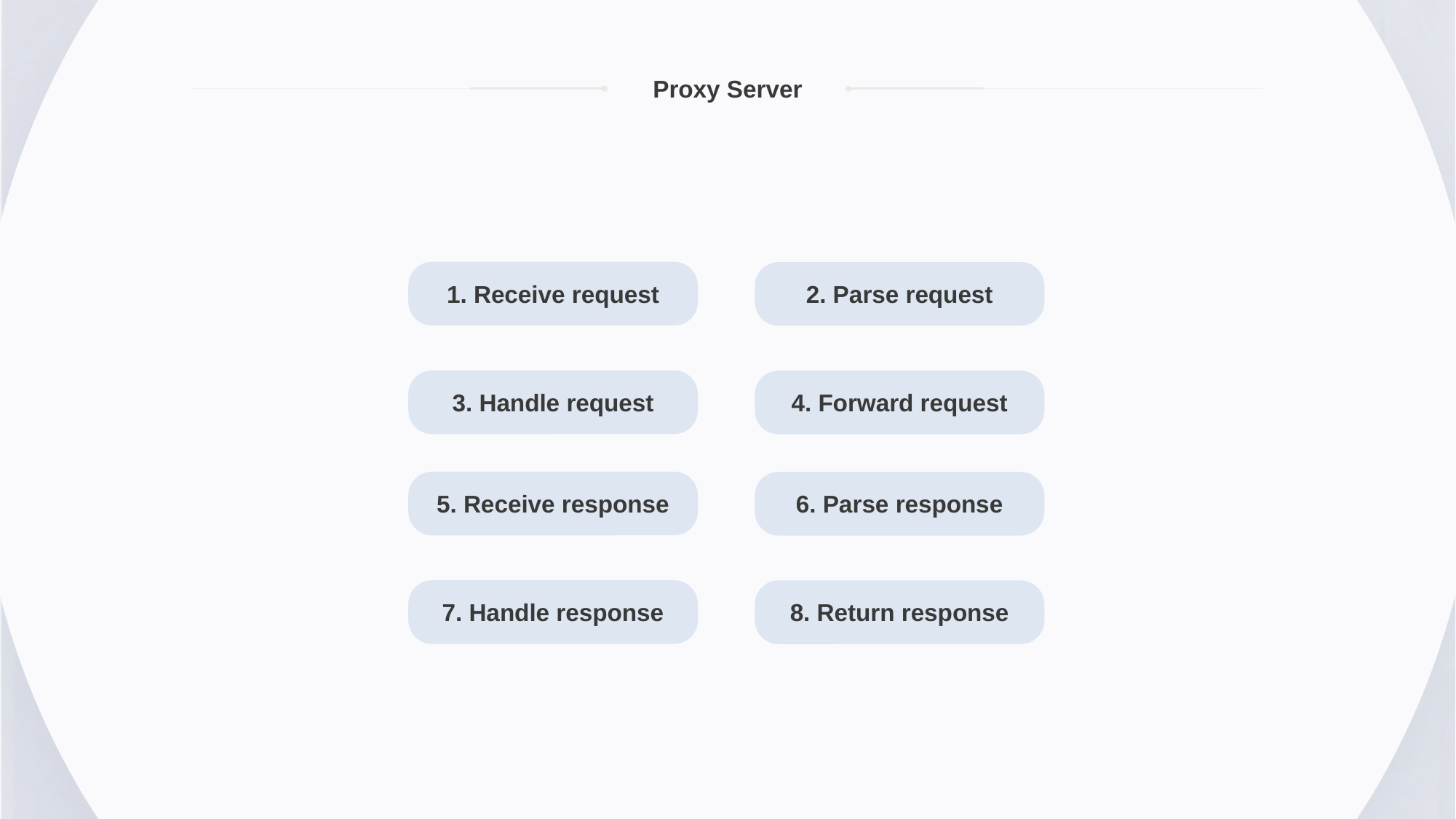

03
Proxy Server

1. Receive request

2. Parse request

3. Handle request

4. Forward request

5. Receive response

6. Parse response

7. Handle response

8. Return response